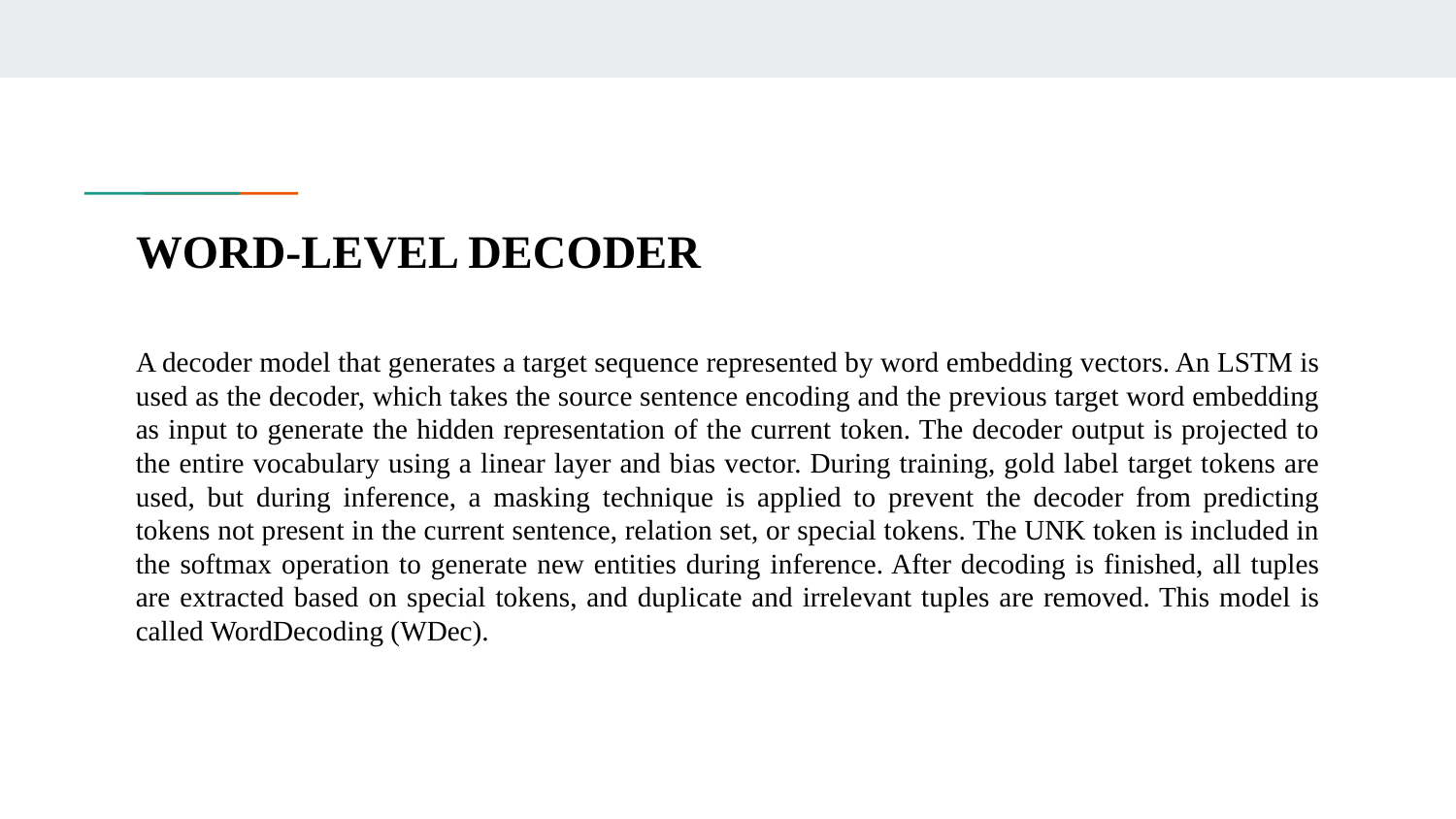

# WORD-LEVEL DECODER
A decoder model that generates a target sequence represented by word embedding vectors. An LSTM is used as the decoder, which takes the source sentence encoding and the previous target word embedding as input to generate the hidden representation of the current token. The decoder output is projected to the entire vocabulary using a linear layer and bias vector. During training, gold label target tokens are used, but during inference, a masking technique is applied to prevent the decoder from predicting tokens not present in the current sentence, relation set, or special tokens. The UNK token is included in the softmax operation to generate new entities during inference. After decoding is finished, all tuples are extracted based on special tokens, and duplicate and irrelevant tuples are removed. This model is called WordDecoding (WDec).